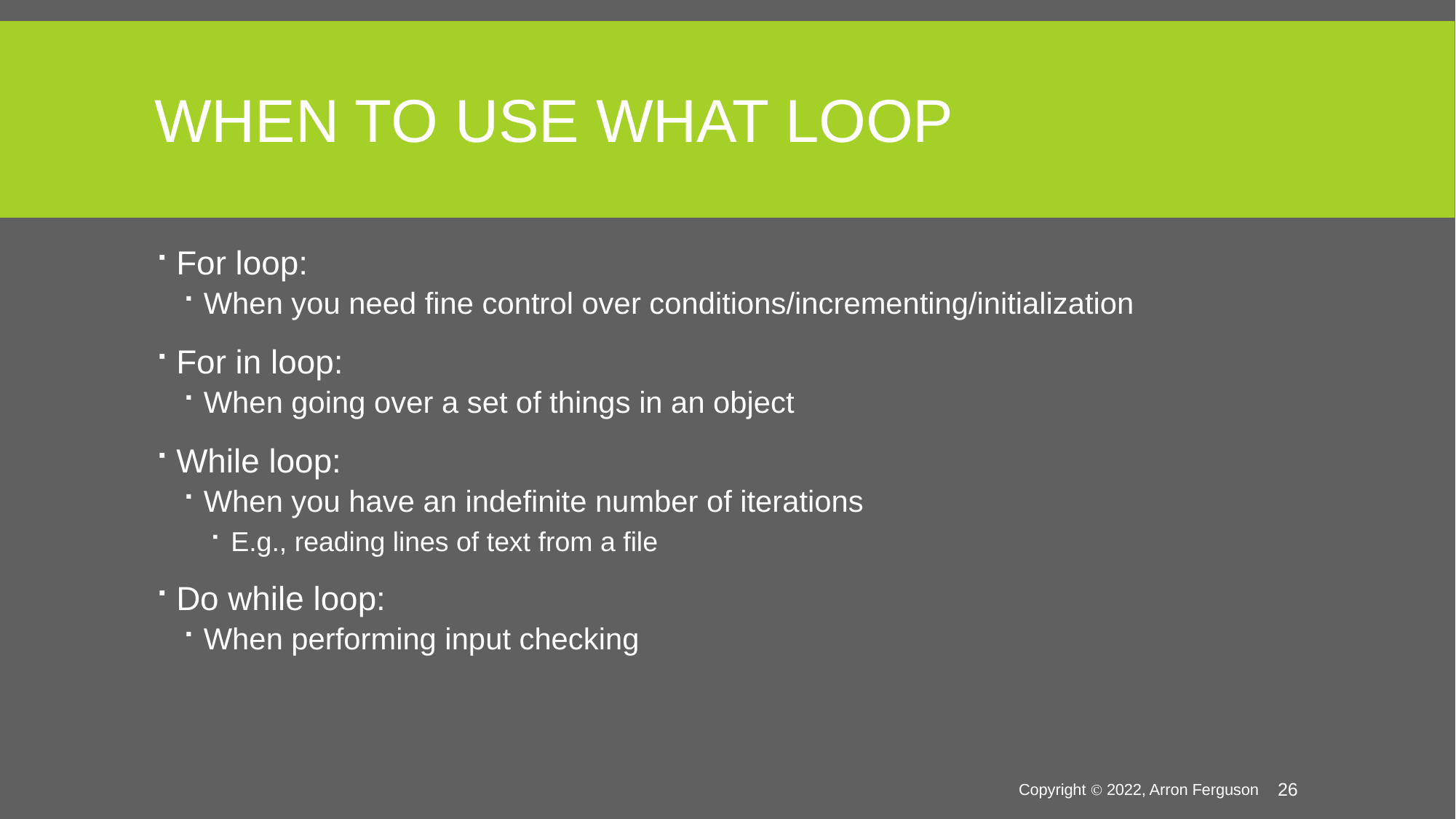

# When to use What Loop
For loop:
When you need fine control over conditions/incrementing/initialization
For in loop:
When going over a set of things in an object
While loop:
When you have an indefinite number of iterations
E.g., reading lines of text from a file
Do while loop:
When performing input checking
Copyright Ⓒ 2022, Arron Ferguson
26